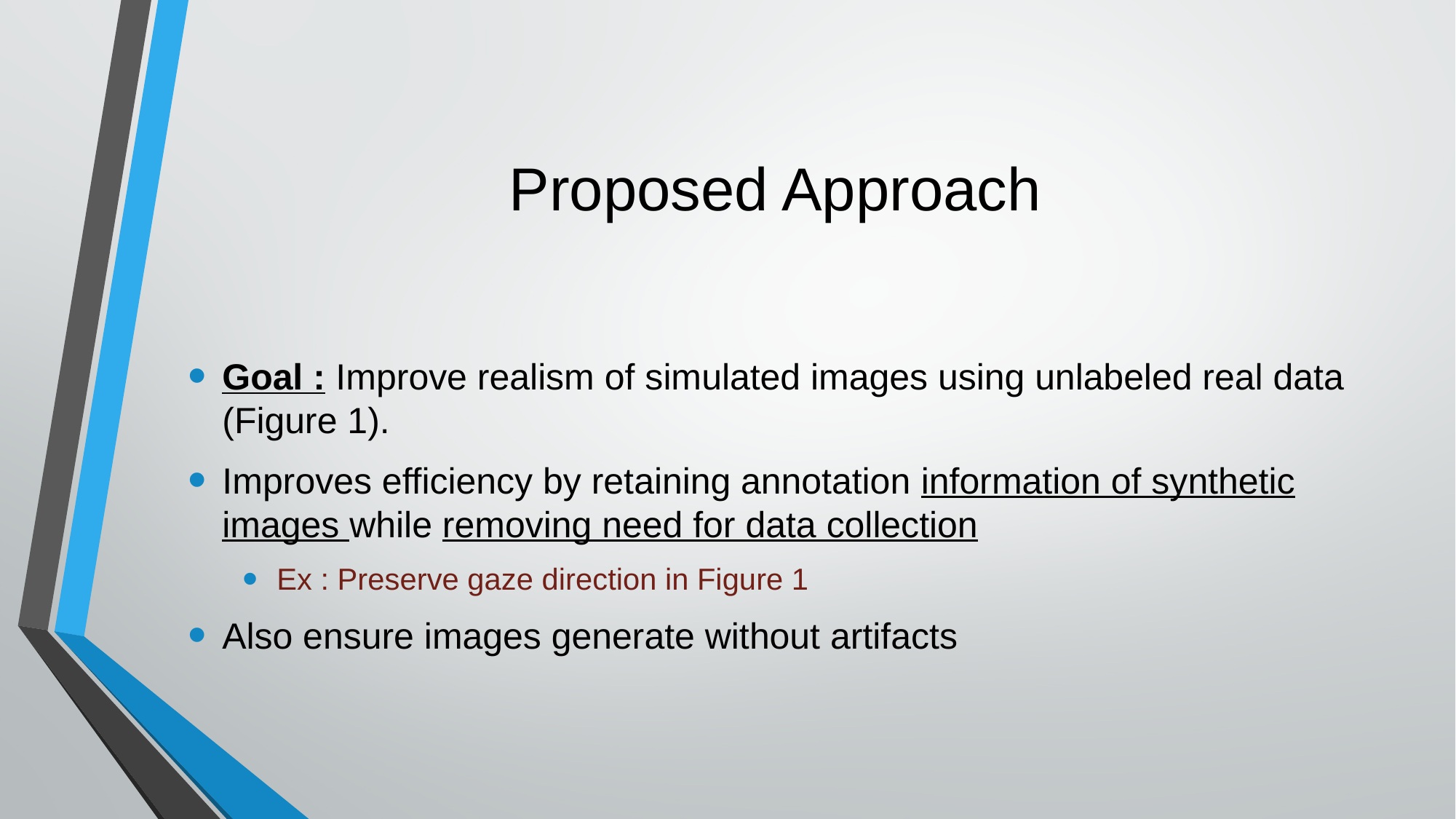

# Proposed Approach
Goal : Improve realism of simulated images using unlabeled real data (Figure 1).
Improves efficiency by retaining annotation information of synthetic images while removing need for data collection
Ex : Preserve gaze direction in Figure 1
Also ensure images generate without artifacts